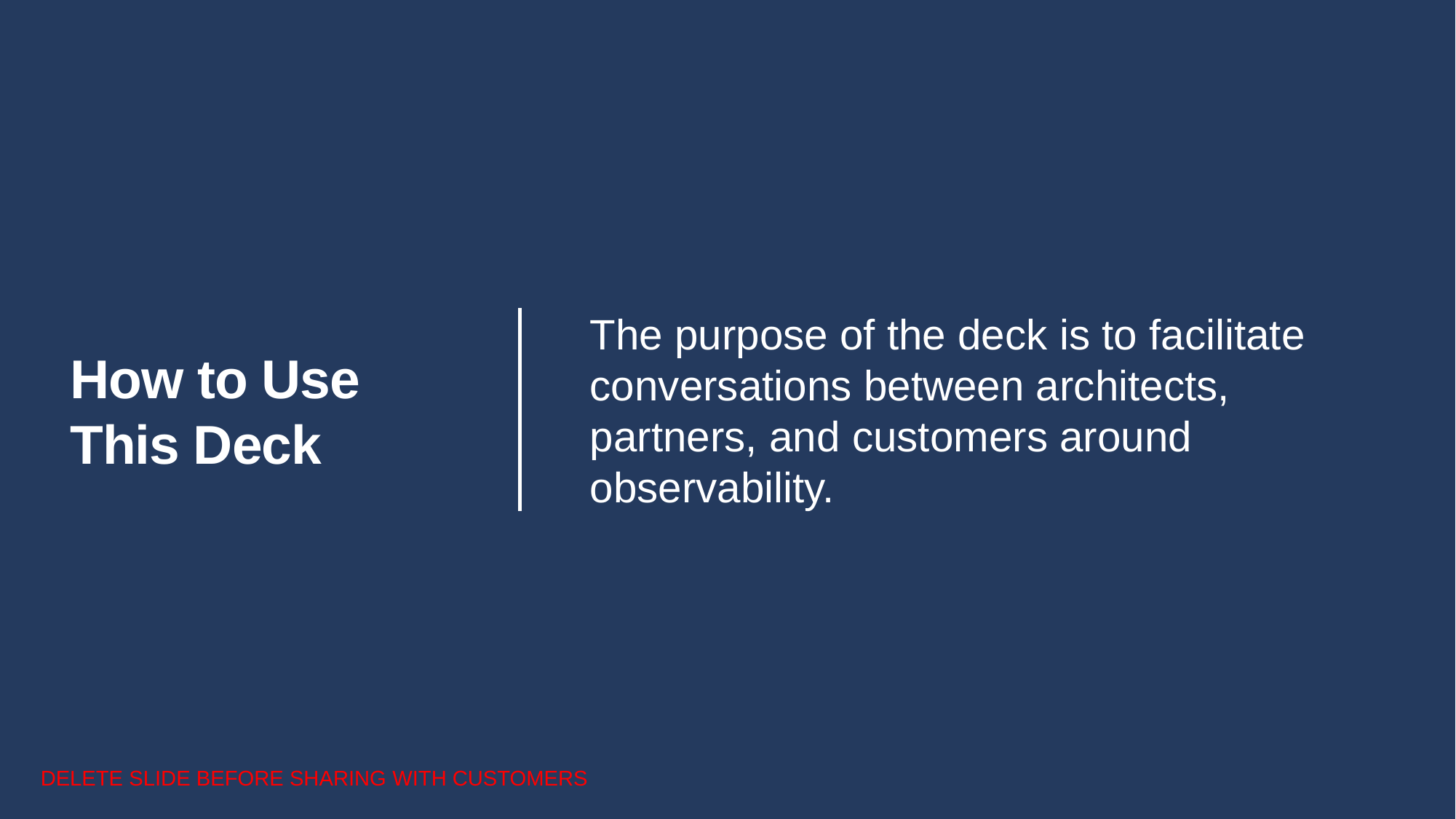

# How to Use This Deck
The purpose of the deck is to facilitate conversations between architects, partners, and customers around observability.
DELETE SLIDE BEFORE SHARING WITH CUSTOMERS